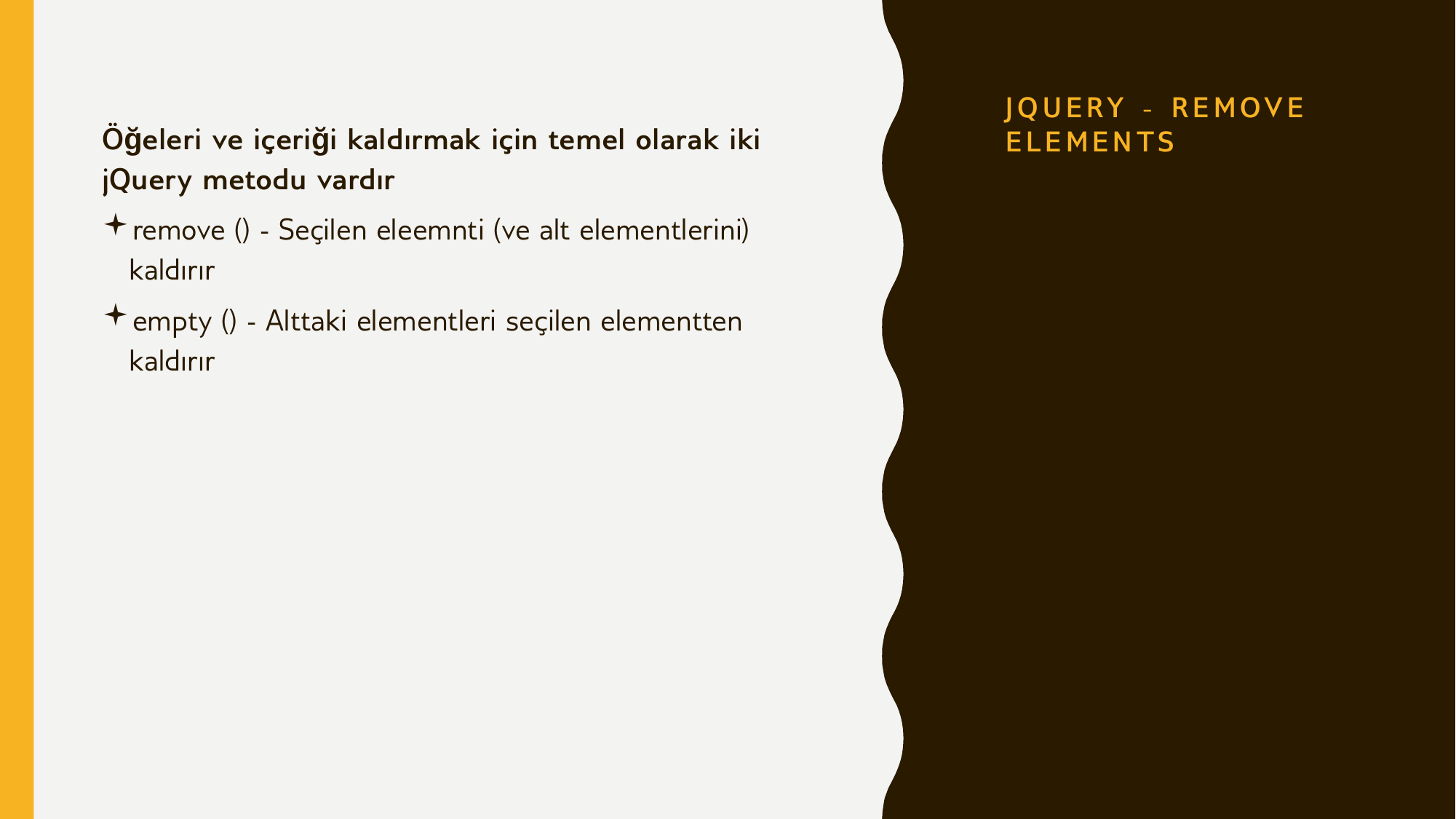

# jQuery - Remove Elements
Öğeleri ve içeriği kaldırmak için temel olarak iki jQuery metodu vardır
remove () - Seçilen eleemnti (ve alt elementlerini) kaldırır
empty () - Alttaki elementleri seçilen elementten kaldırır